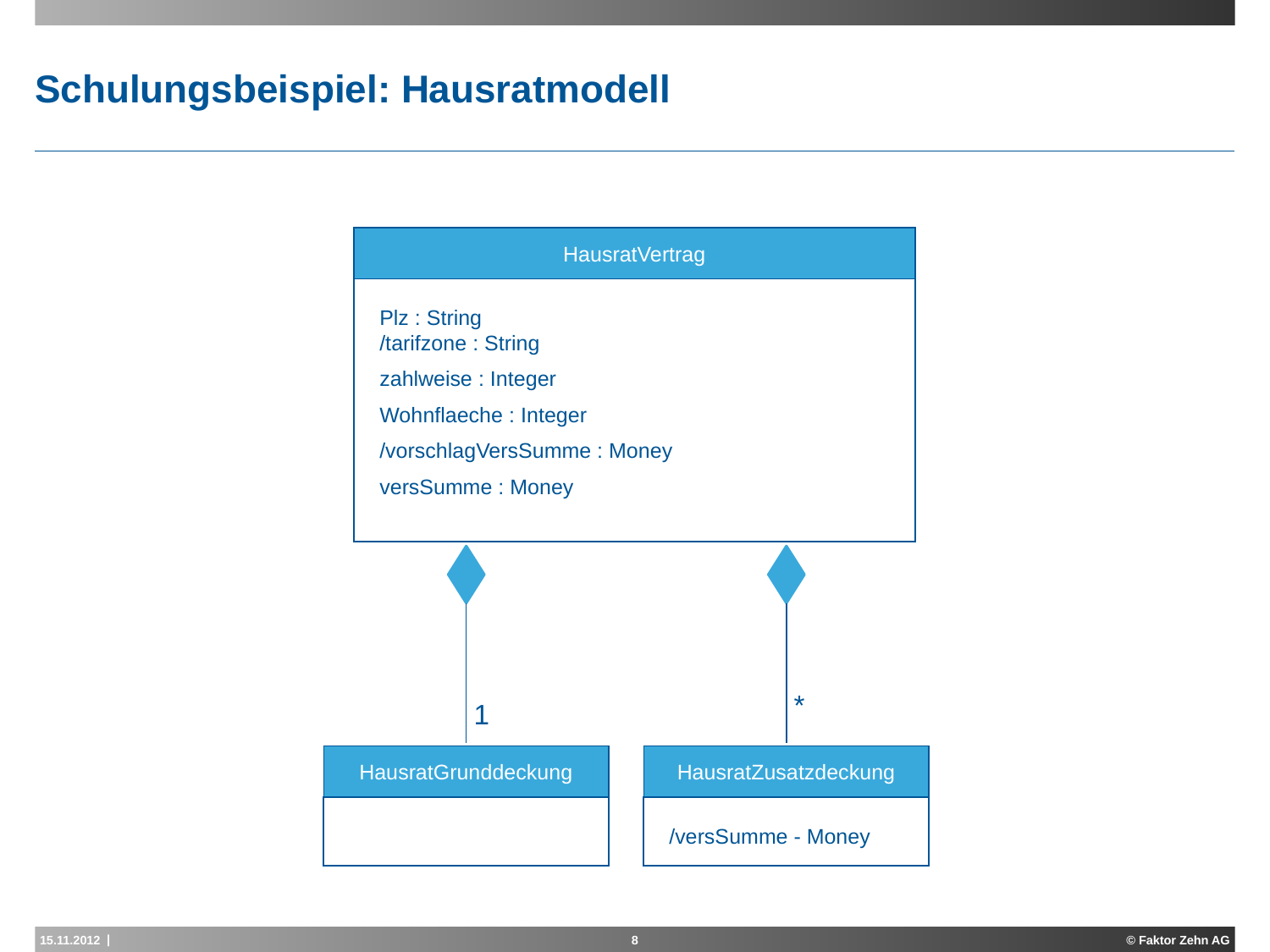

# Schulungsbeispiel: Hausratmodell
HausratVertrag
Plz : String
/tarifzone : String
zahlweise : Integer
Wohnflaeche : Integer
/vorschlagVersSumme : Money
versSumme : Money

*
1
HausratGrunddeckung
HausratZusatzdeckung

/versSumme - Money
15.11.2012
8